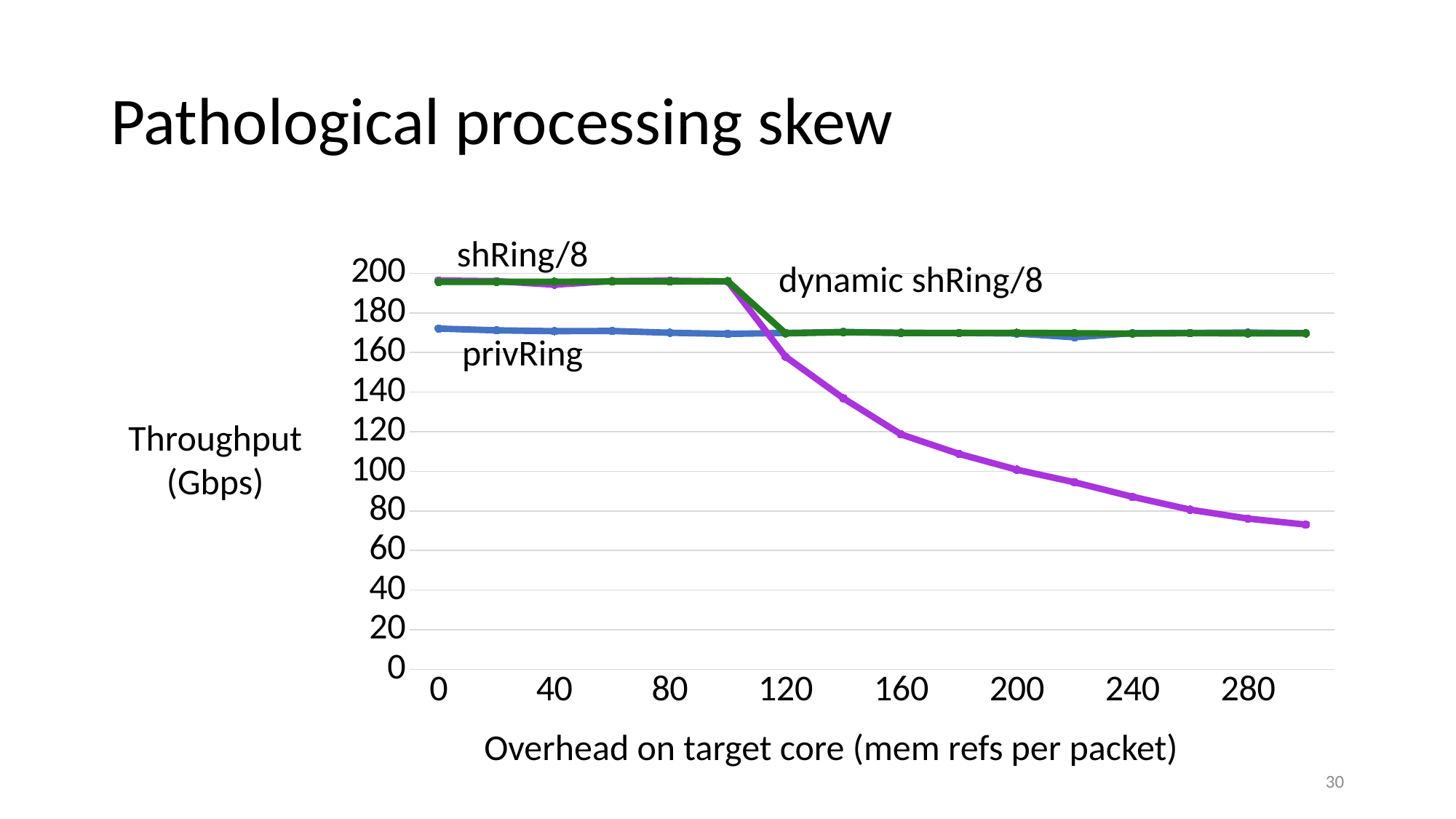

# Pathological processing skew
shRing/8

### Chart

| Category |  |  |  |
|---|---|---|---|
| 0 | 172.1 | 196.368351232 | 195.662757888 |
|  | 171.2 | 196.030185472 | 195.696443392 |
| 40 | 170.8 | 194.24968704 | 195.740205056 |
|  | 170.9 | 196.077092864 | 195.878567936 |
| 80 | 170.0 | 196.289626112 | 195.873406976 |
|  | 169.4 | 195.880534016 | 196.07003136 |
| 120 | 169.9 | 157.891526656 | 169.688121344 |
|  | 170.4 | 136.91346944 | 170.280599552 |
| 160 | 170.0 | 118.655451136 | 169.860661248 |
|  | 169.9 | 108.835667968 | 169.852370944 |
| 200 | 169.6 | 100.866277376 | 169.967665152 |
|  | 167.7 | 94.48988672 | 169.774301184 |
| 240 | 169.8 | 87.159668736 | 169.56383232 |
|  | 169.9 | 80.650428416 | 169.769877504 |
| 280 | 170.1 | 76.135964672 | 169.666461696 |
|  | 169.8 | 73.107955712 | 169.633611776 |
dynamic shRing/8
privRing
Throughput
(Gbps)
Overhead on target core (mem refs per packet)
30